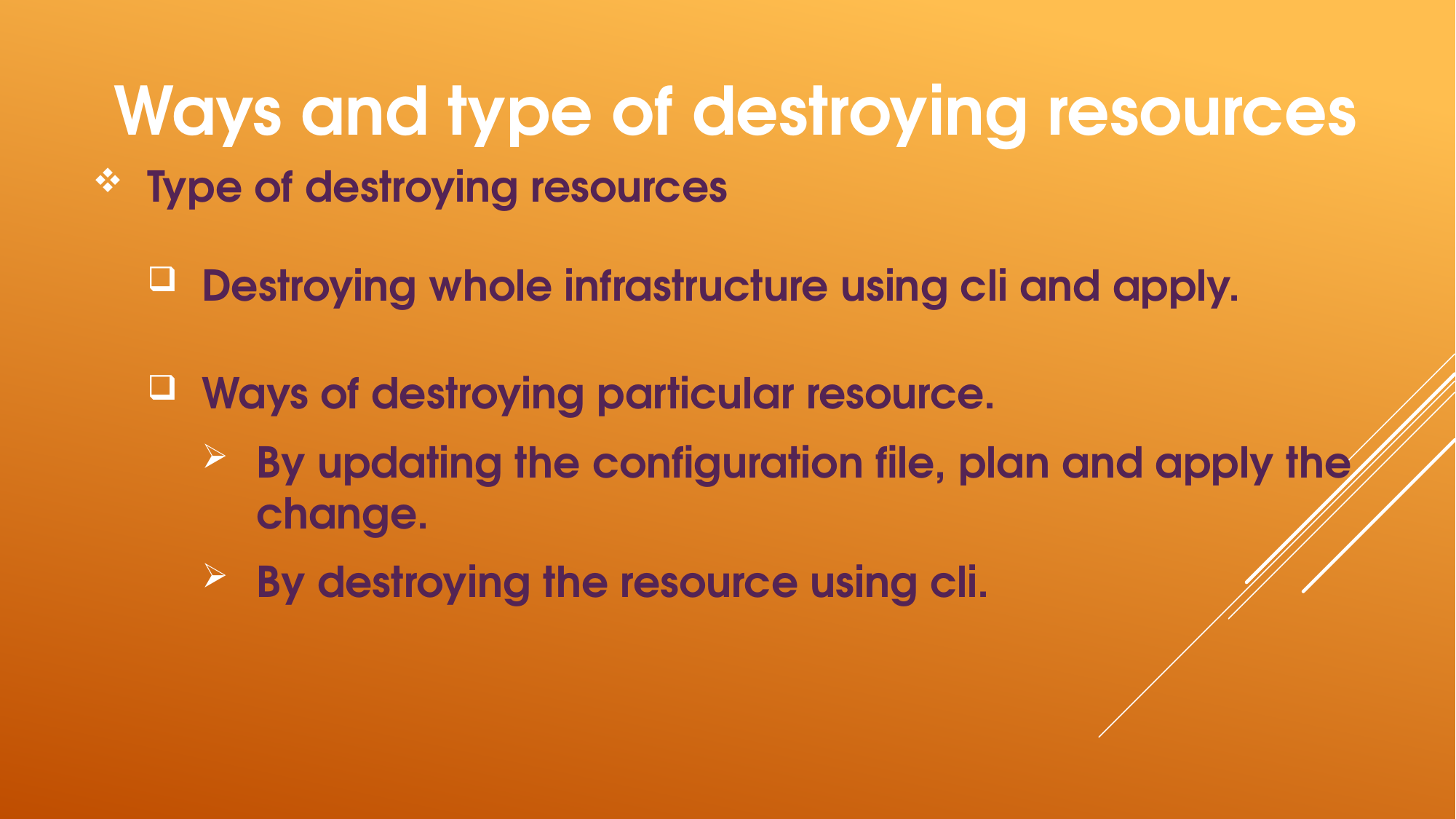

# Ways and type of destroying resources
Type of destroying resources

Destroying whole infrastructure using cli and apply.

Ways of destroying particular resource.
By updating the configuration file, plan and apply the change.
By destroying the resource using cli.